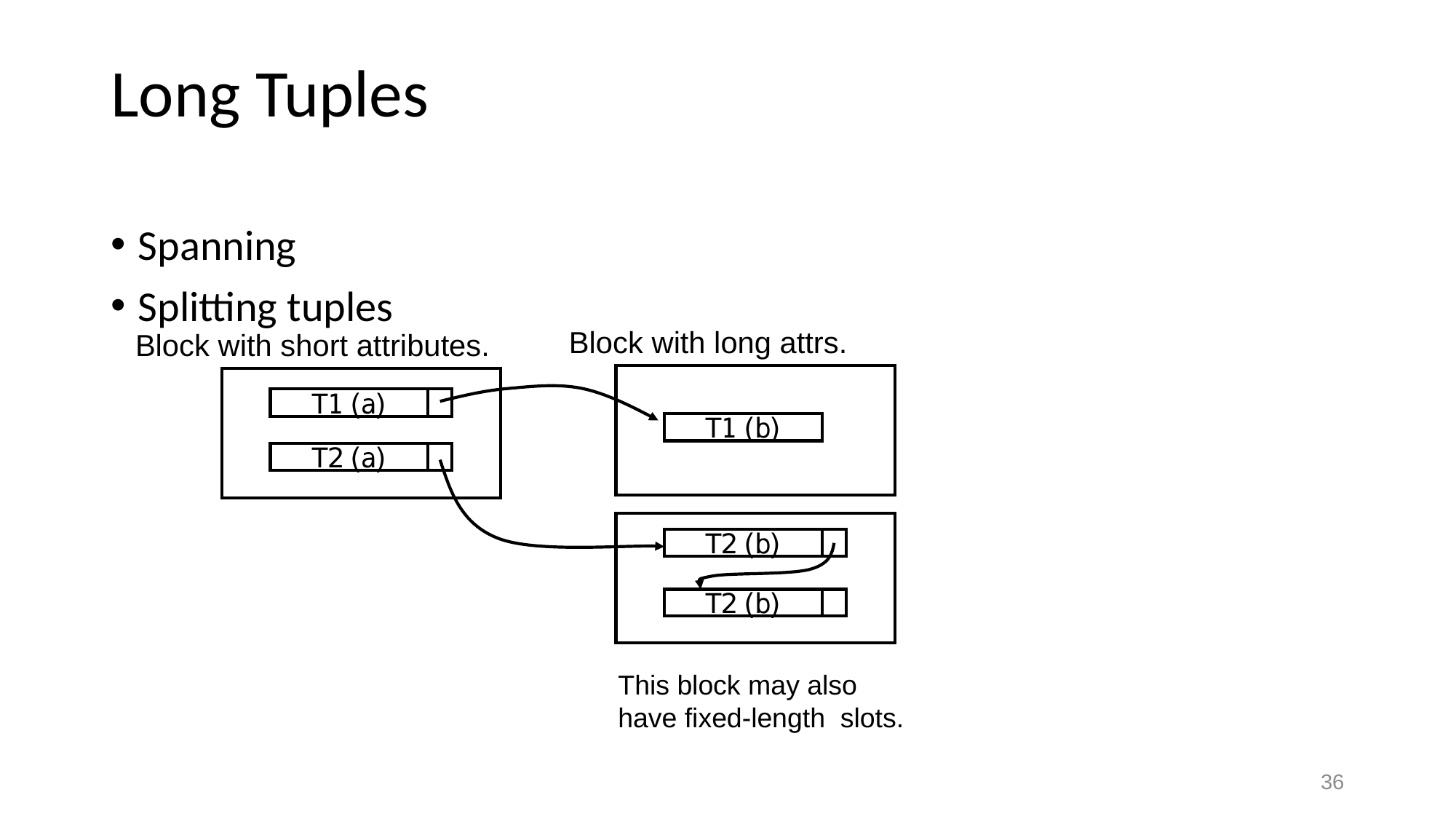

# Long Tuples
Spanning
Splitting tuples
Block with long attrs.
Block with short attributes.

T1 (a)

T1 (b)
T2 (a)

T2 (b)

T2 (b)

This block may also have fixed-length  slots.

36